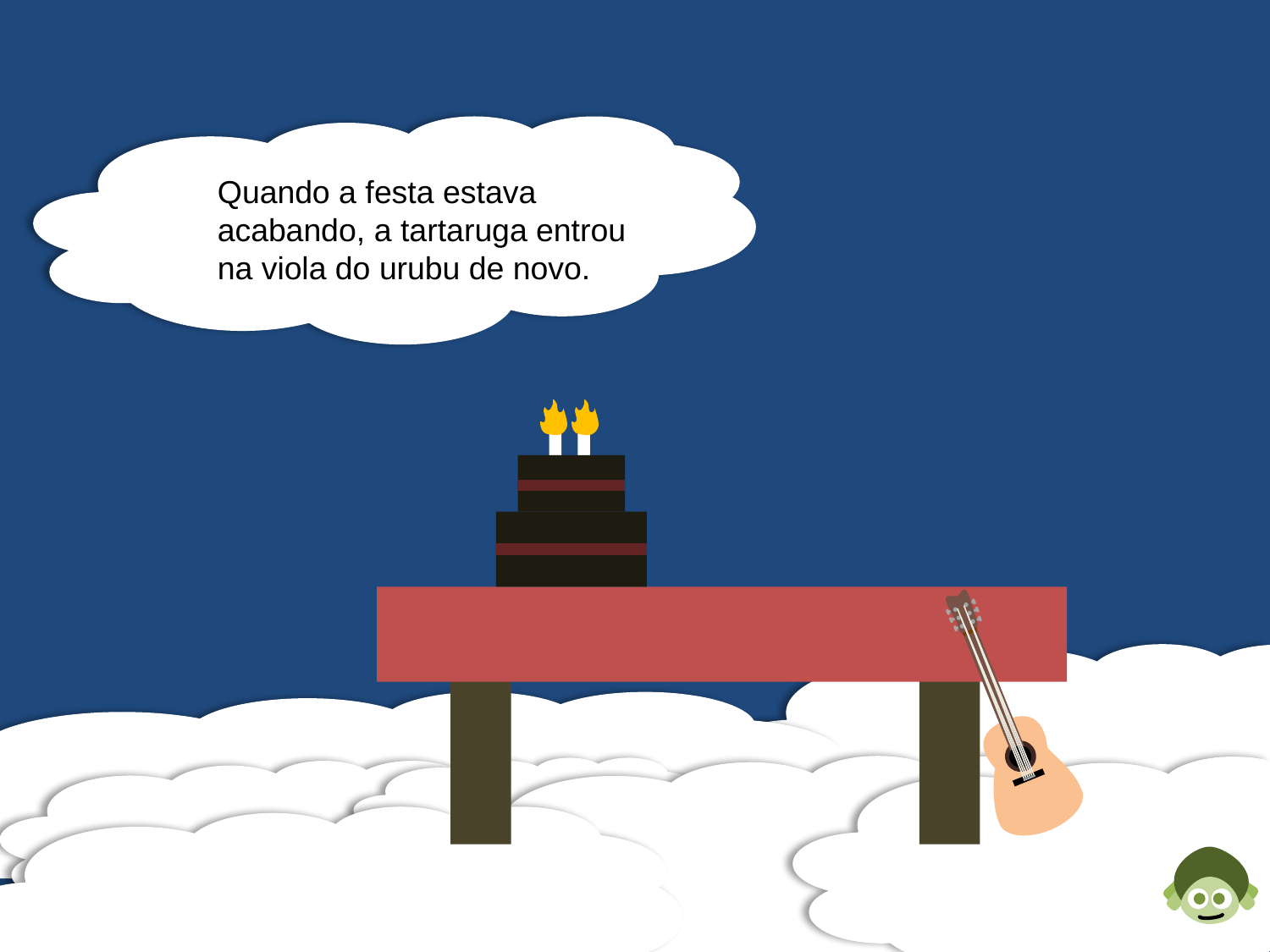

Quando a festa estava acabando, a tartaruga entrou na viola do urubu de novo.